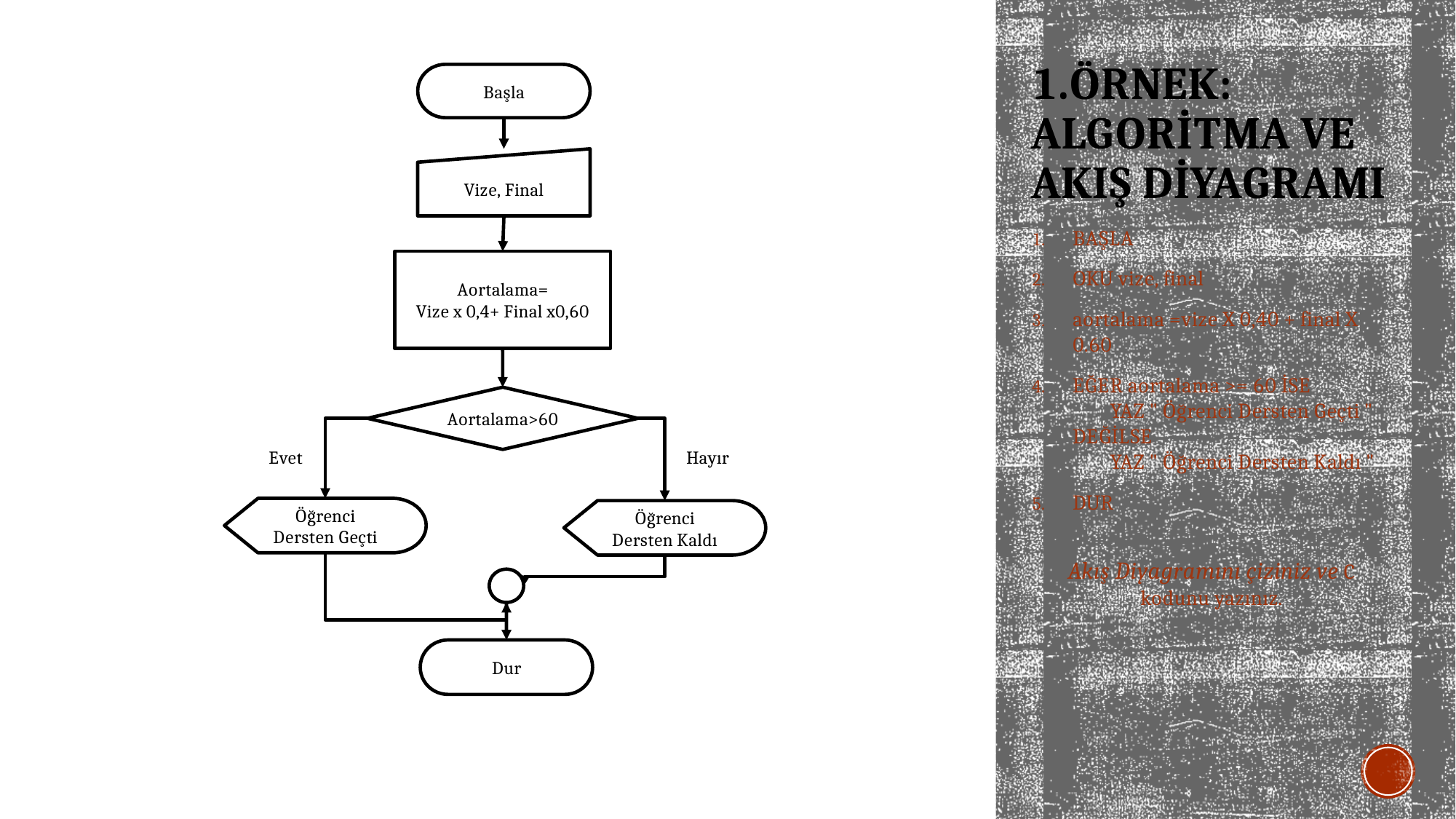

# 1.ÖRNEK: ALGORİTMA ve AKIŞ DİYAGRAMI
Başla
Vize, Final
Aortalama=
Vize x 0,4+ Final x0,60
Aortalama>60
Evet
Hayır
Öğrenci Dersten Geçti
Öğrenci Dersten Kaldı

Dur
BAŞLA
OKU vize, final
aortalama =vize X 0,40 + final X 0.60
EĞER aortalama >= 60 İSE
        YAZ " Öğrenci Dersten Geçti "
DEĞİLSE
        YAZ " Öğrenci Dersten Kaldı "
DUR
Akış Diyagramını çiziniz ve C kodunu yazınız.